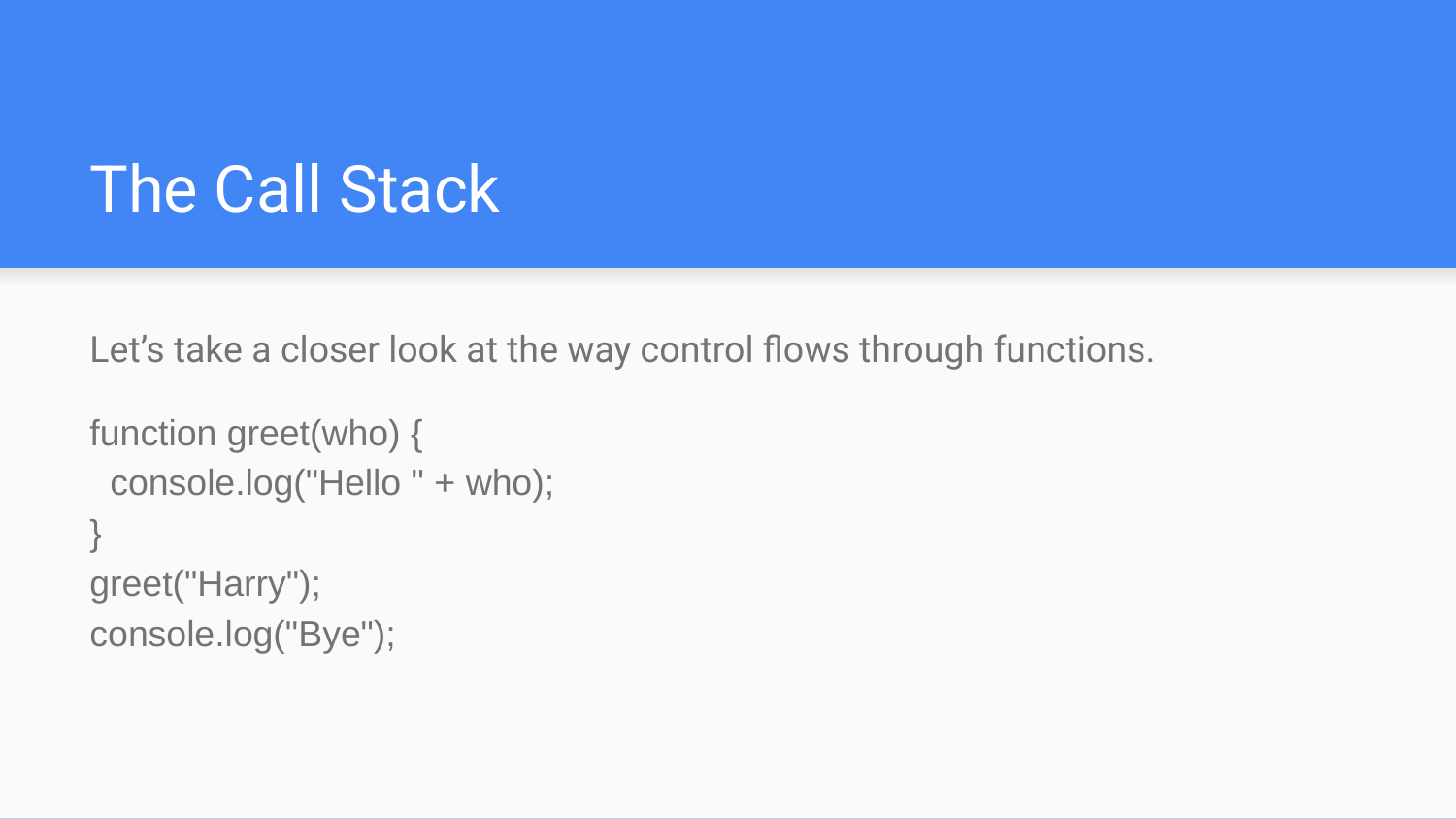

# The Call Stack
Let’s take a closer look at the way control flows through functions.
function greet(who) {
  console.log("Hello " + who);
}
greet("Harry");
console.log("Bye");